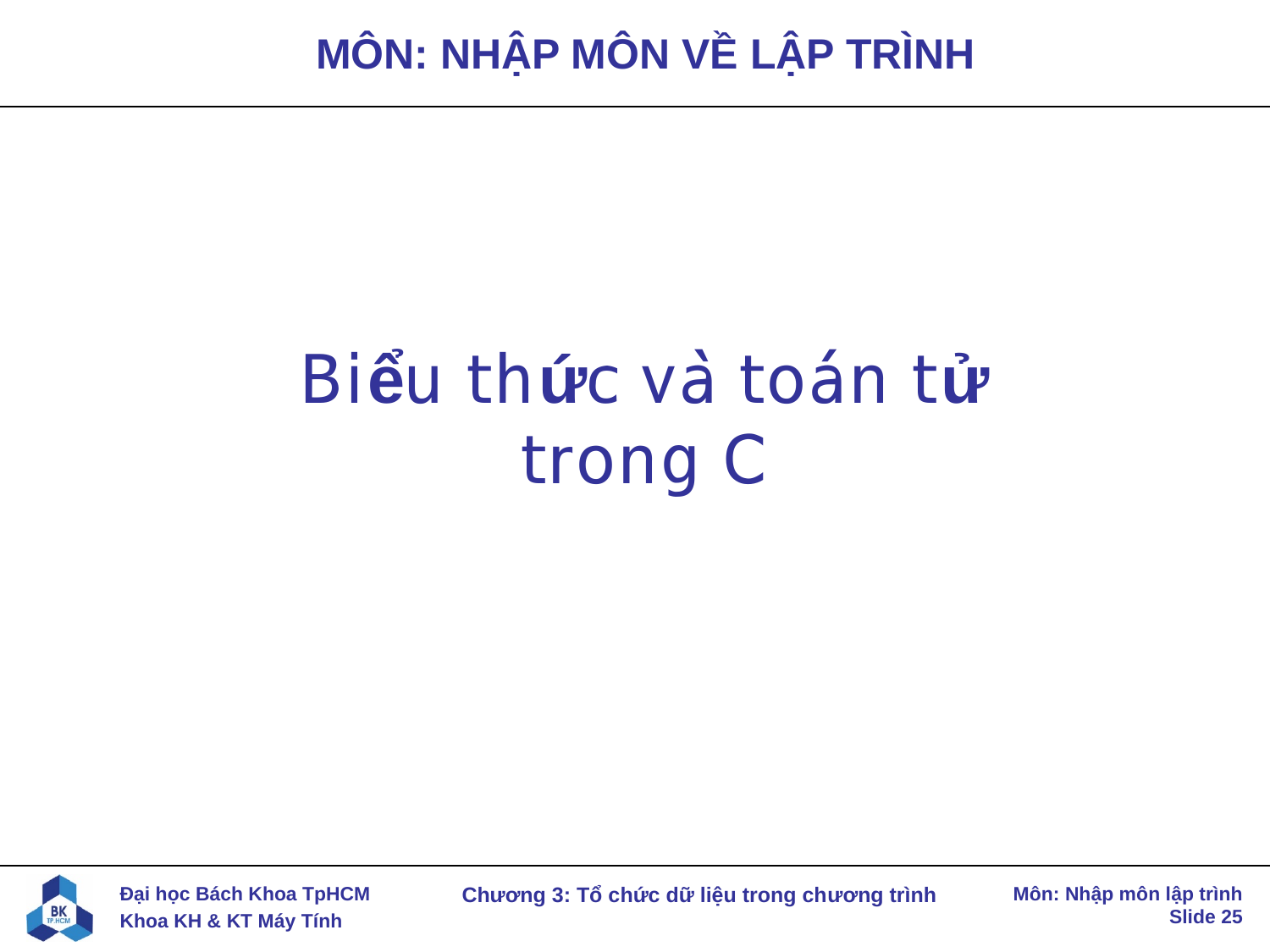

# Biểu thức và toán tử trong C